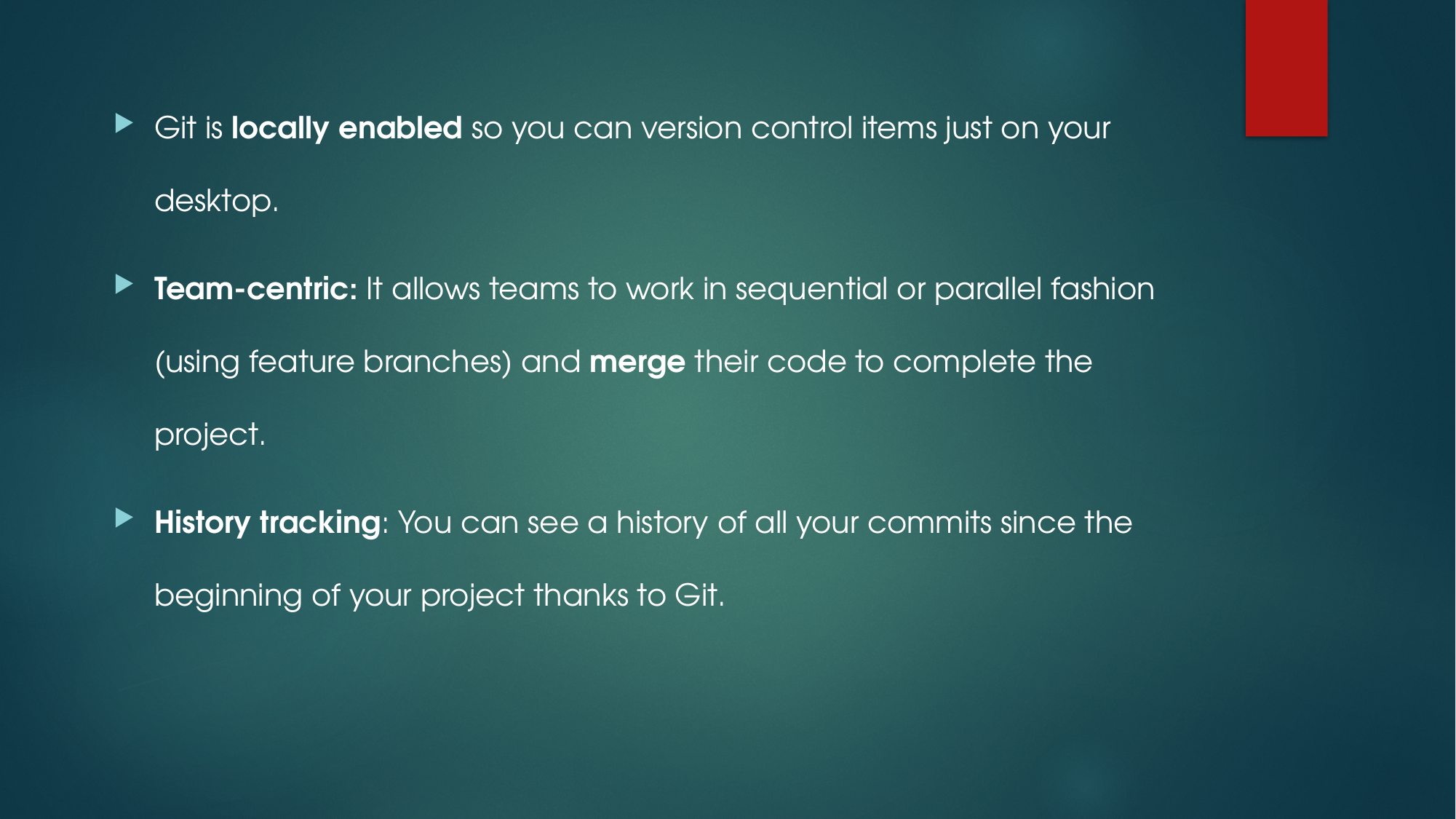

Git is locally enabled so you can version control items just on your desktop.
Team-centric: It allows teams to work in sequential or parallel fashion (using feature branches) and merge their code to complete the project.
History tracking: You can see a history of all your commits since the beginning of your project thanks to Git.